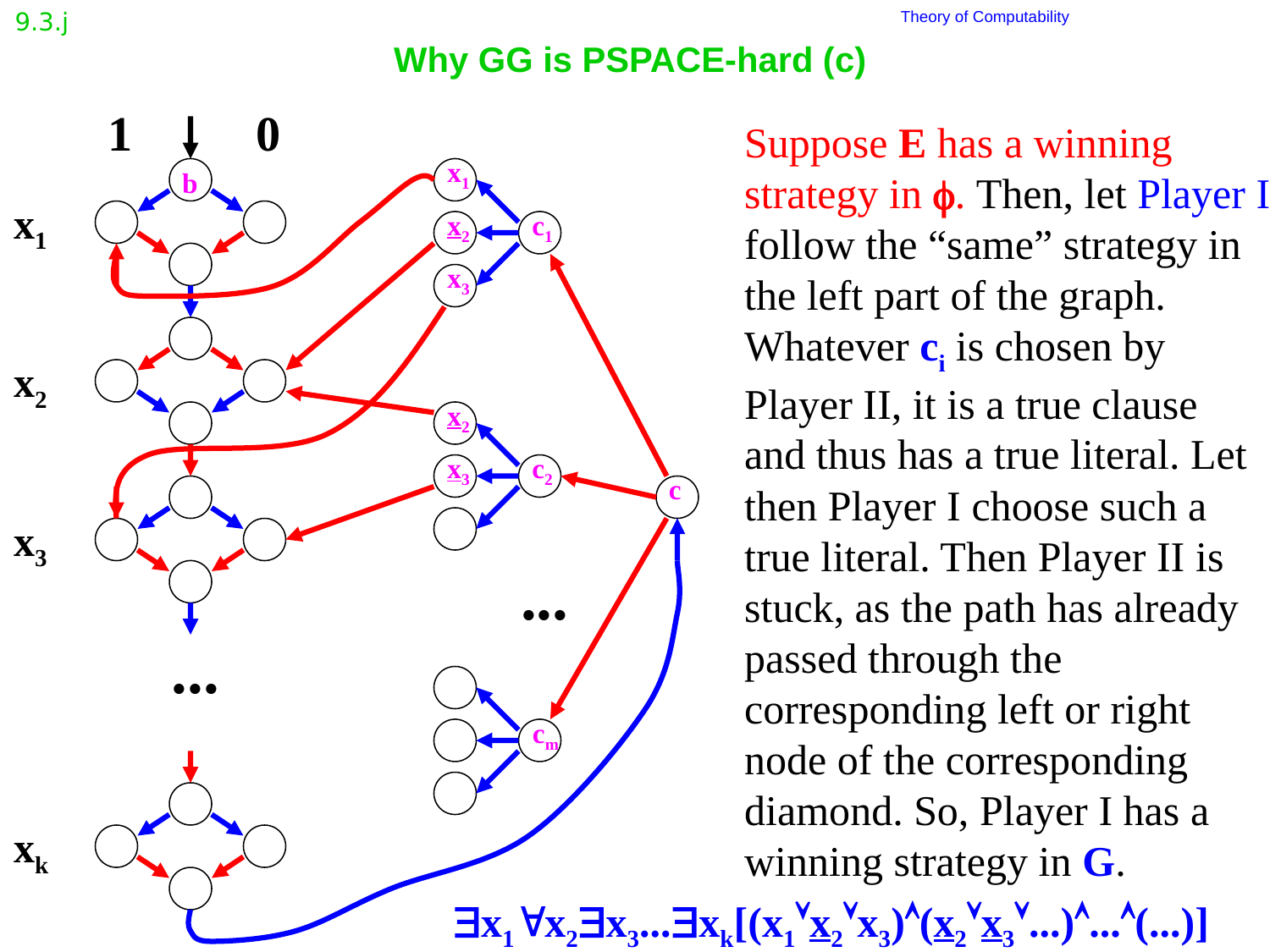

9.3.j
# Why GG is PSPACE-hard (c)
 Theory of Computability
1
0
Suppose E has a winning
strategy in φ. Then, let Player I
follow the “same” strategy in
the left part of the graph.
Whatever ci is chosen by
Player II, it is a true clause
and thus has a true literal. Let
then Player I choose such a
true literal. Then Player II is
stuck, as the path has already
passed through the
corresponding left or right
node of the corresponding
diamond. So, Player I has a
winning strategy in G.

x1

b

x1

x2
c1

x3

x2

x2

x3
c2

c

x3

...

...

cm

xk

∃x1∀x2∃x3...∃xk[(x1∨x2∨x3)∧(x2∨x3∨...)∧...∧(...)]
∃x1∀x2∃x3∀x4... ∃xk[c1∧c2∧...cm]